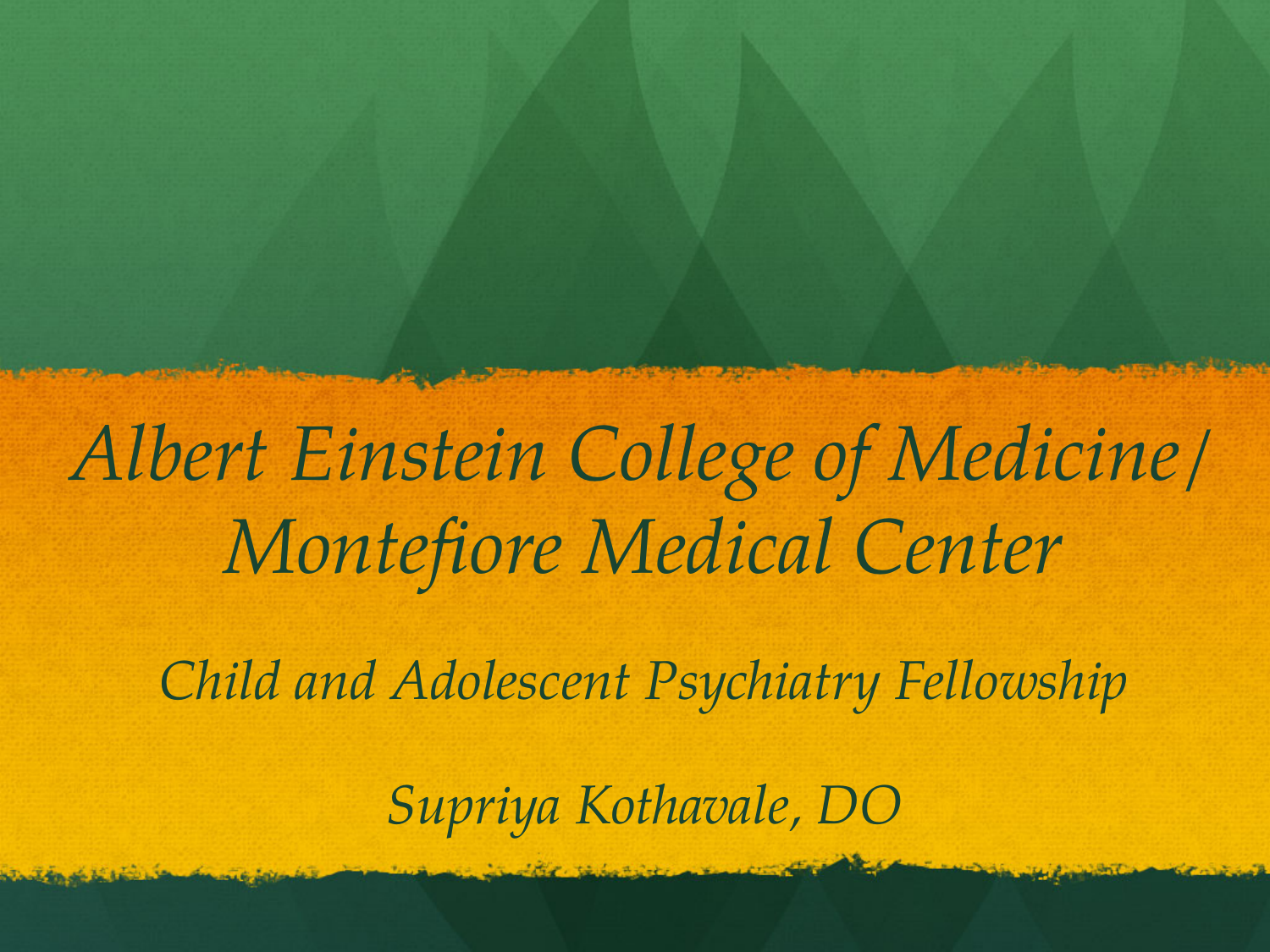

# Albert Einstein College of Medicine/ Montefiore Medical Center
Child and Adolescent Psychiatry Fellowship

Supriya Kothavale, DO